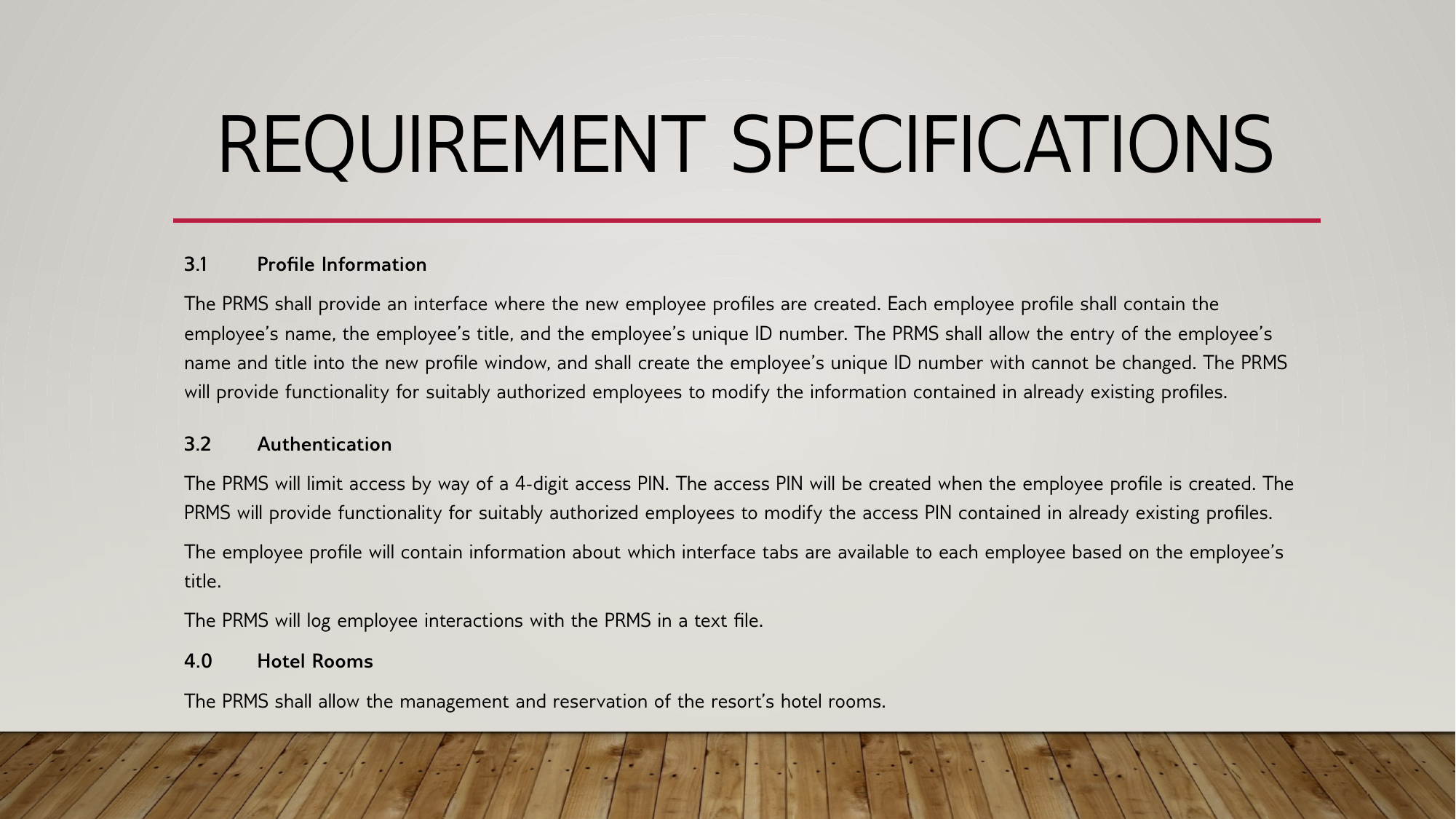

# Requirement SPECIFICATIONS
3.1	Profile Information
The PRMS shall provide an interface where the new employee profiles are created. Each employee profile shall contain the employee’s name, the employee’s title, and the employee’s unique ID number. The PRMS shall allow the entry of the employee’s name and title into the new profile window, and shall create the employee’s unique ID number with cannot be changed. The PRMS will provide functionality for suitably authorized employees to modify the information contained in already existing profiles.

3.2	Authentication
The PRMS will limit access by way of a 4-digit access PIN. The access PIN will be created when the employee profile is created. The PRMS will provide functionality for suitably authorized employees to modify the access PIN contained in already existing profiles.
The employee profile will contain information about which interface tabs are available to each employee based on the employee’s title.
The PRMS will log employee interactions with the PRMS in a text file.
4.0	Hotel Rooms
The PRMS shall allow the management and reservation of the resort’s hotel rooms.